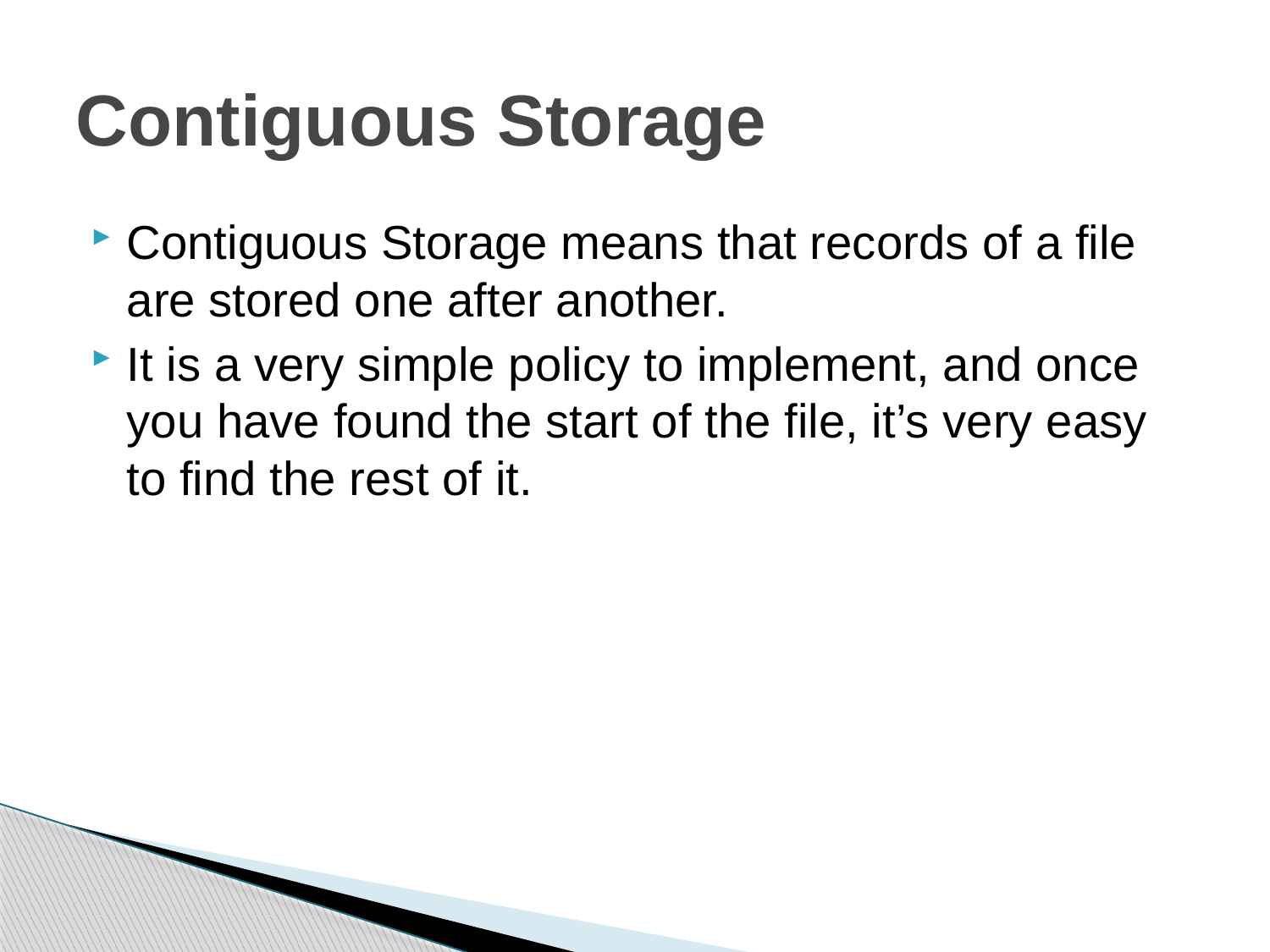

# Contiguous Storage
Contiguous Storage means that records of a file are stored one after another.
It is a very simple policy to implement, and once you have found the start of the file, it’s very easy to find the rest of it.